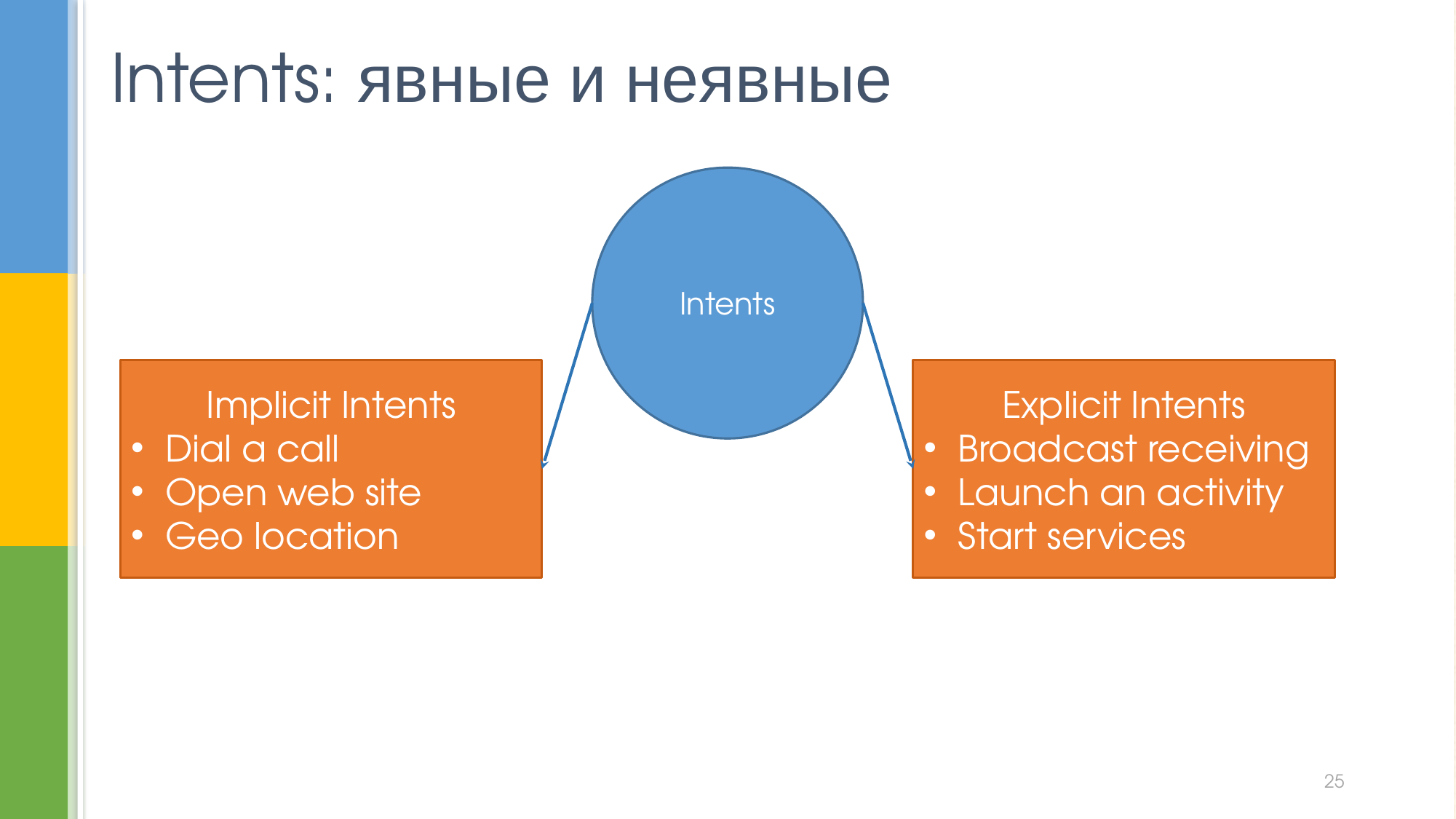

# Intents: явные и неявные

Intents
Implicit Intents
Dial a call
Open web site
Geo location
Explicit Intents
Broadcast receiving
Launch an activity
Start services
25